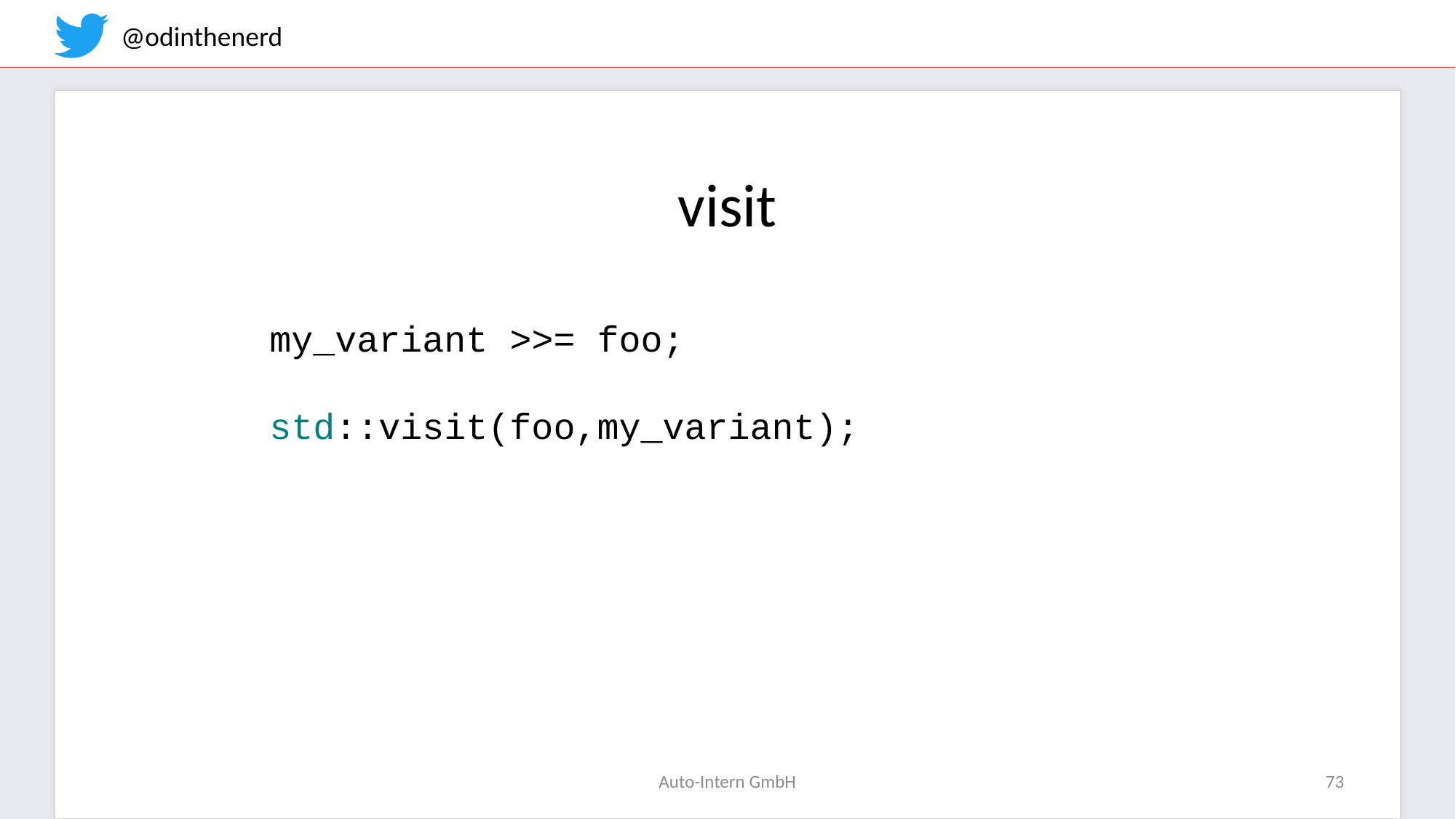

visit
my_variant >>= foo;
std::visit(foo,my_variant);

Auto-Intern GmbH
73